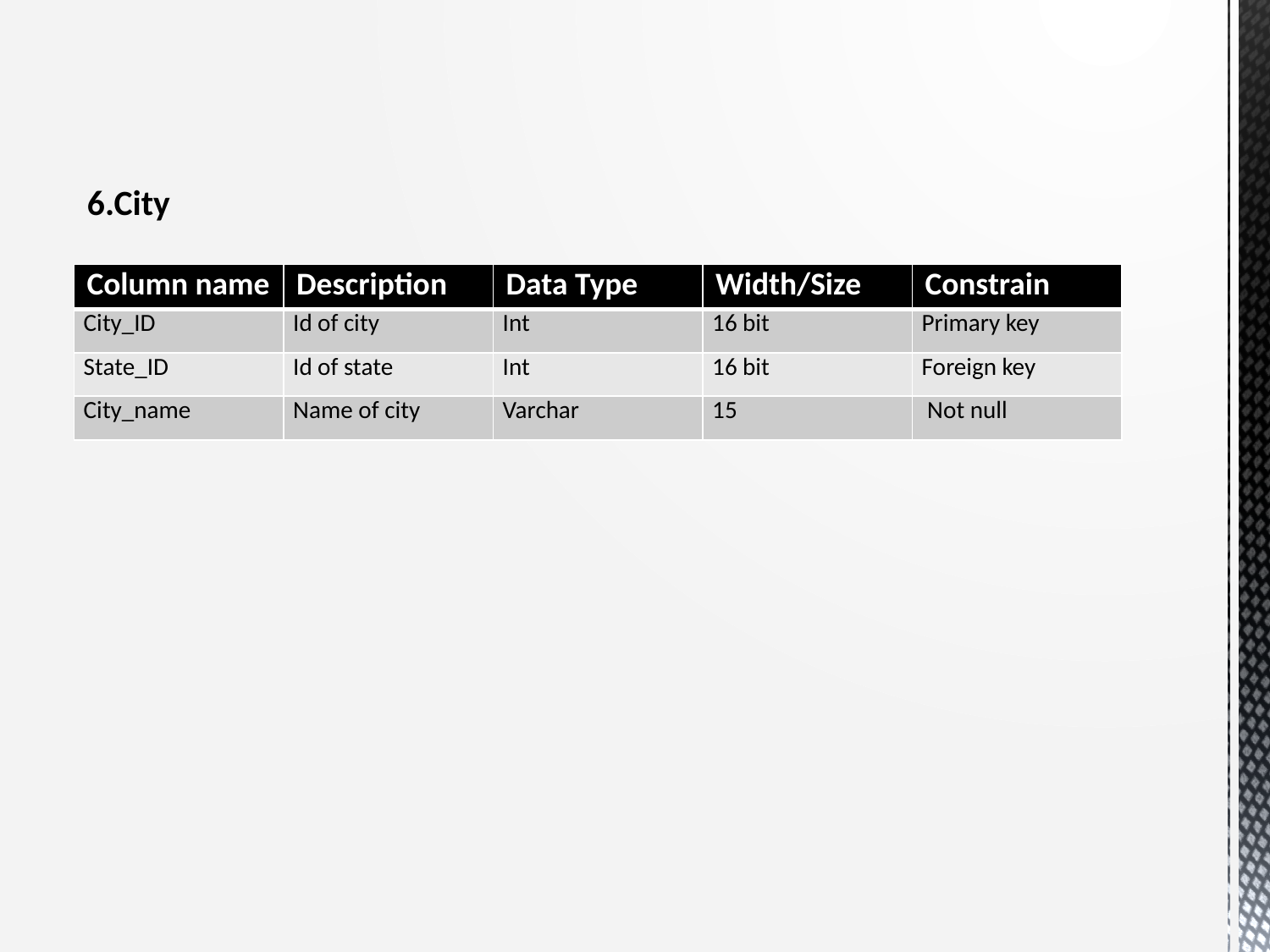

# 6.City
| Column name | Description | Data Type | Width/Size | Constrain |
| --- | --- | --- | --- | --- |
| City\_ID | Id of city | Int | 16 bit | Primary key |
| State\_ID | Id of state | Int | 16 bit | Foreign key |
| City\_name | Name of city | Varchar | 15 | Not null |